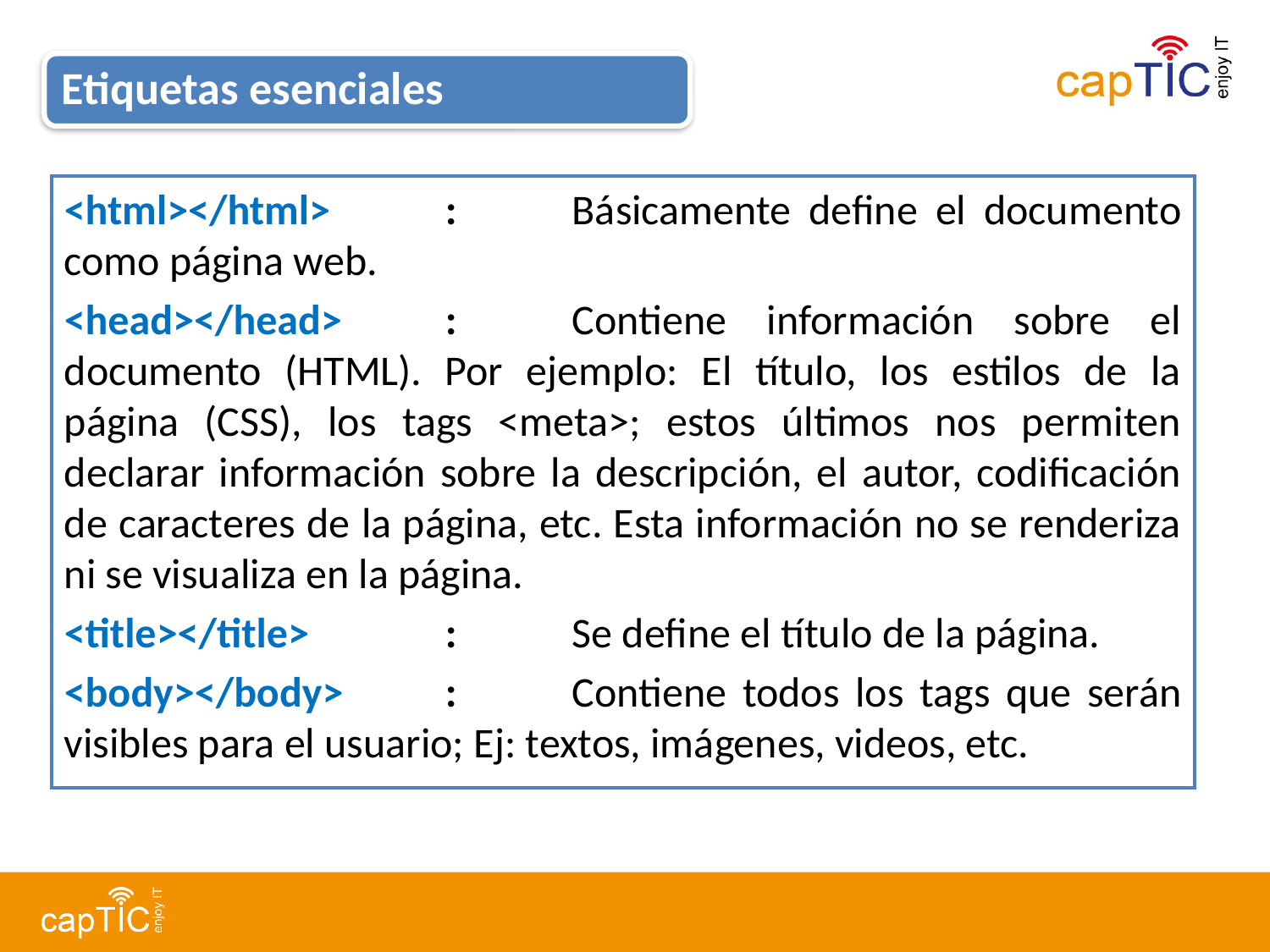

Etiquetas esenciales
<html></html>	:	Básicamente define el documento como página web.
<head></head>	:	Contiene información sobre el documento (HTML). Por ejemplo: El título, los estilos de la página (CSS), los tags <meta>; estos últimos nos permiten declarar información sobre la descripción, el autor, codificación de caracteres de la página, etc. Esta información no se renderiza ni se visualiza en la página.
<title></title>		:	Se define el título de la página.
<body></body>	:	Contiene todos los tags que serán visibles para el usuario; Ej: textos, imágenes, videos, etc.